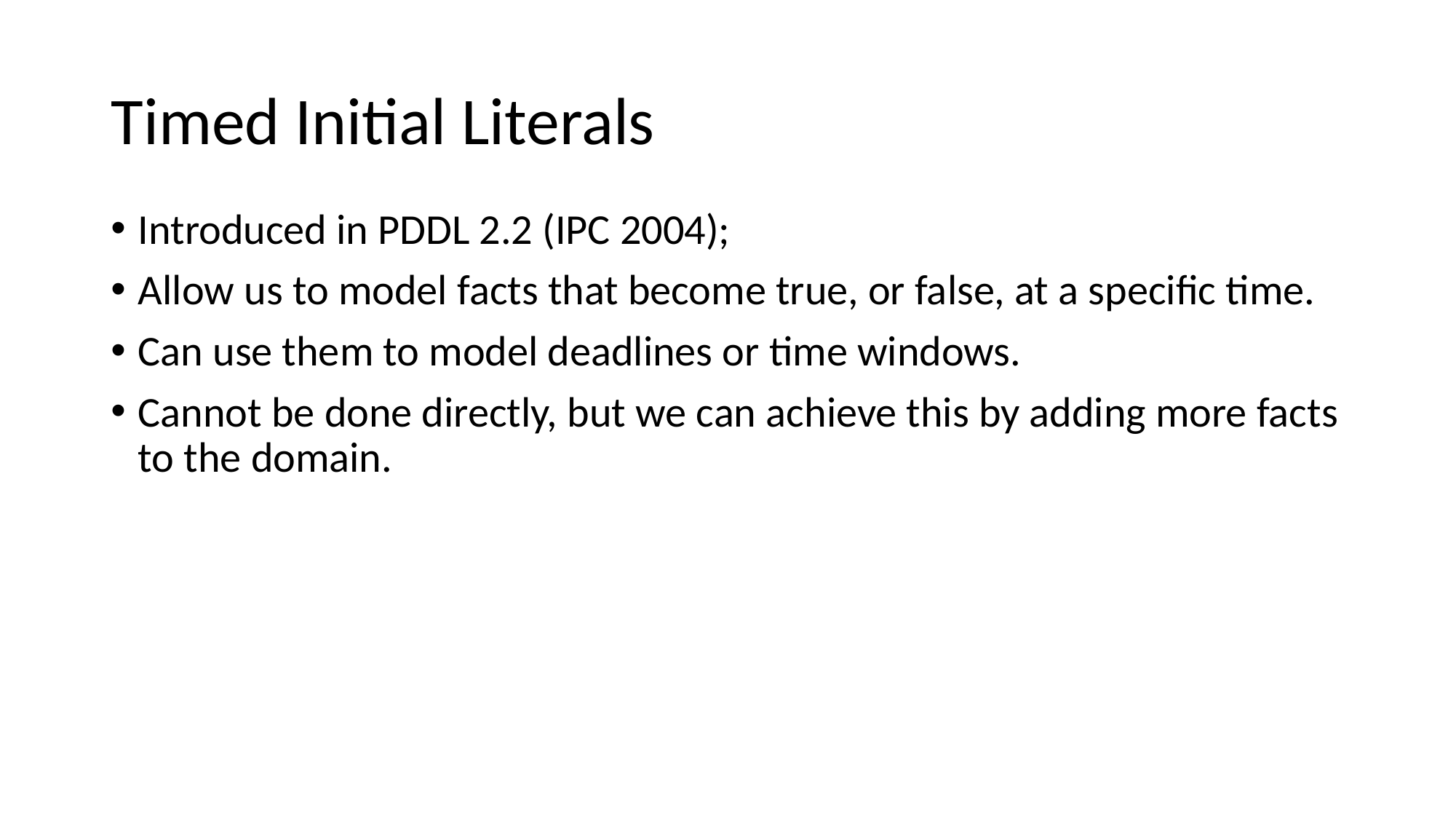

# Timed Initial Literals
Introduced in PDDL 2.2 (IPC 2004);
Allow us to model facts that become true, or false, at a specific time.
Can use them to model deadlines or time windows.
Cannot be done directly, but we can achieve this by adding more facts to the domain.